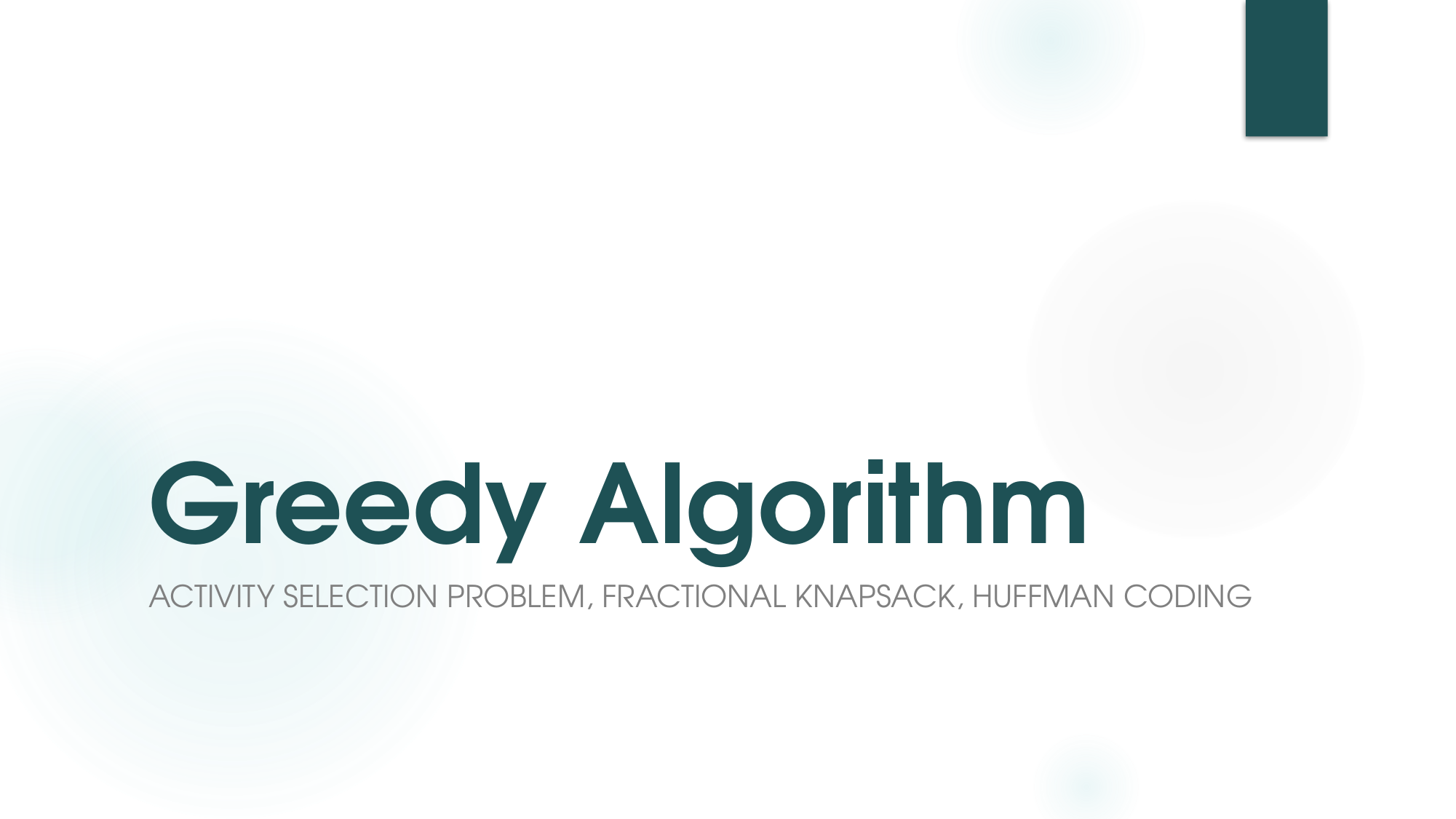

# Greedy Algorithm
Activity selection problem, Fractional knapsack, Huffman coding